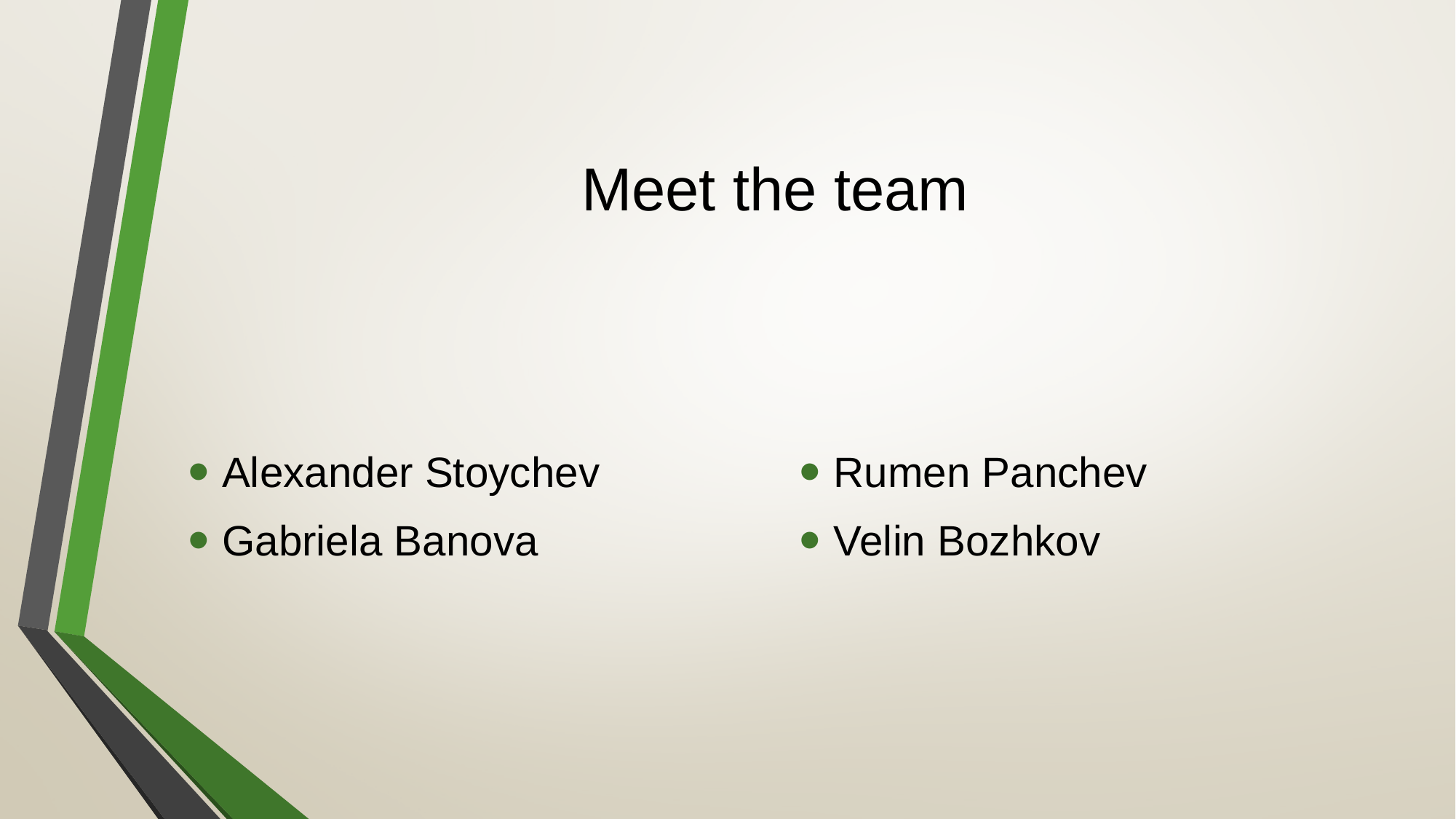

# Meet the team
Alexander Stoychev
Gabriela Banova
Rumen Panchev
Velin Bozhkov